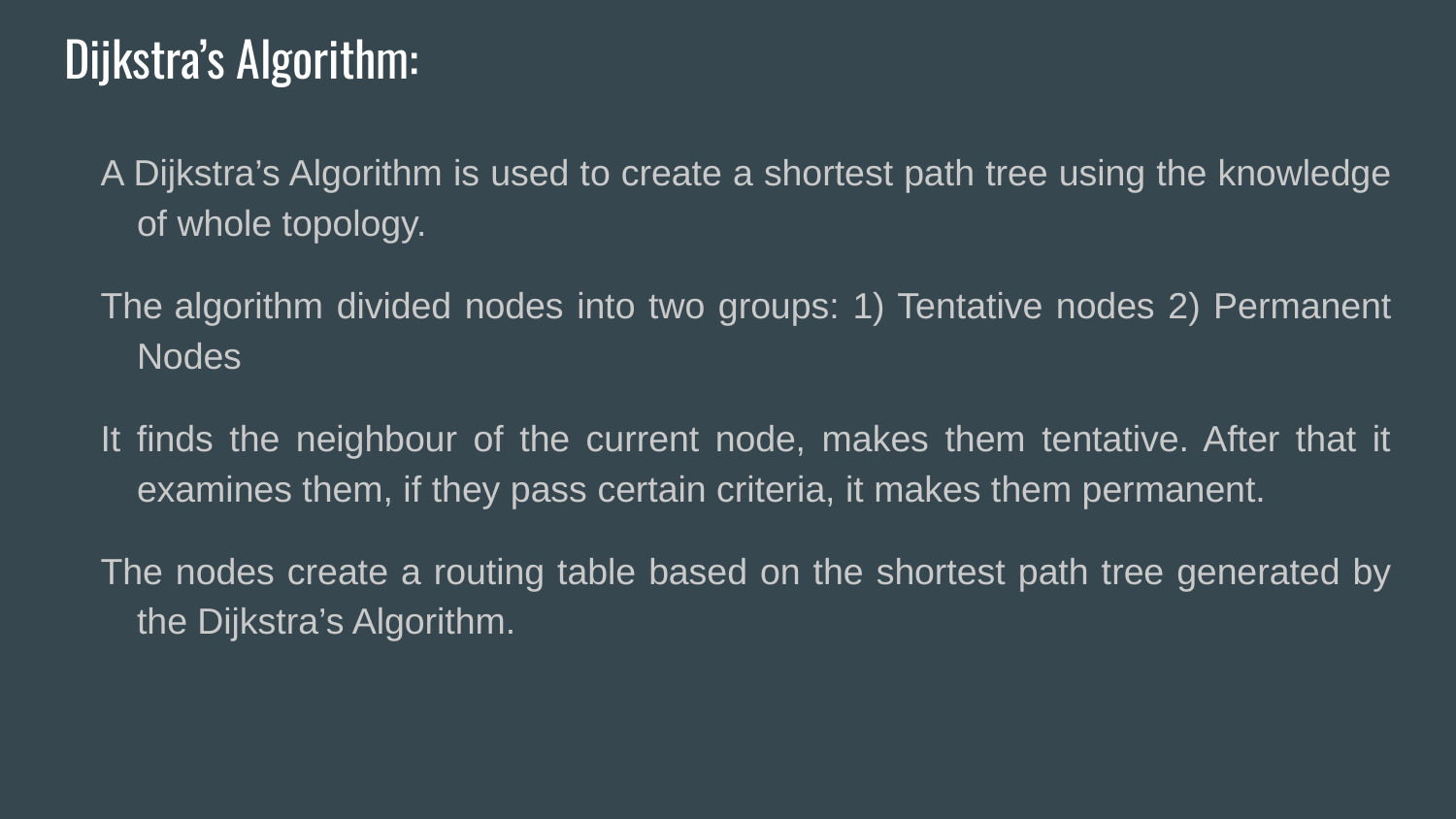

# Dijkstra’s Algorithm:
A Dijkstra’s Algorithm is used to create a shortest path tree using the knowledge of whole topology.
The algorithm divided nodes into two groups: 1) Tentative nodes 2) Permanent Nodes
It finds the neighbour of the current node, makes them tentative. After that it examines them, if they pass certain criteria, it makes them permanent.
The nodes create a routing table based on the shortest path tree generated by the Dijkstra’s Algorithm.